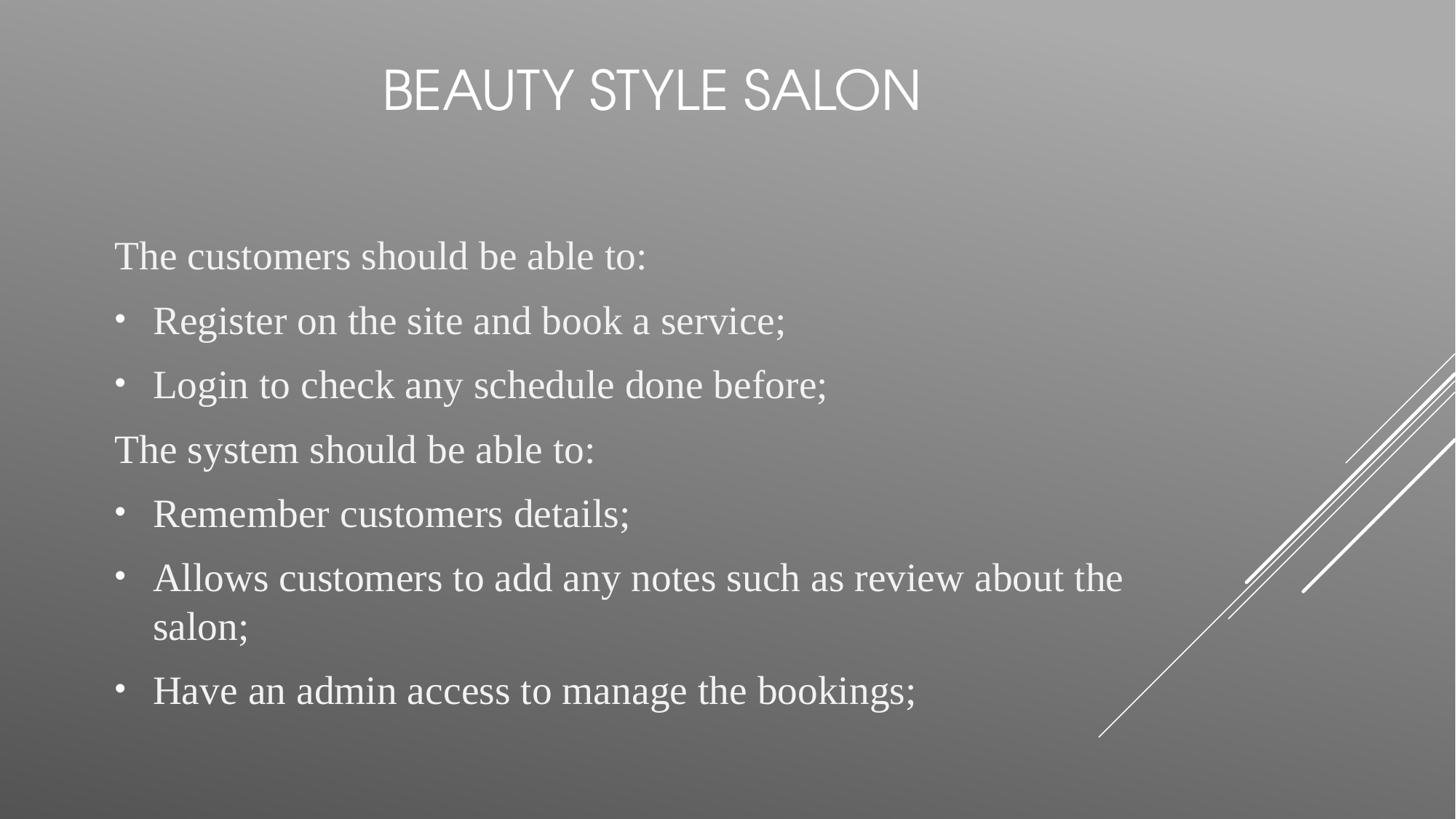

# Beauty Style Salon
The customers should be able to:
Register on the site and book a service;
Login to check any schedule done before;
The system should be able to:
Remember customers details;
Allows customers to add any notes such as review about the salon;
Have an admin access to manage the bookings;